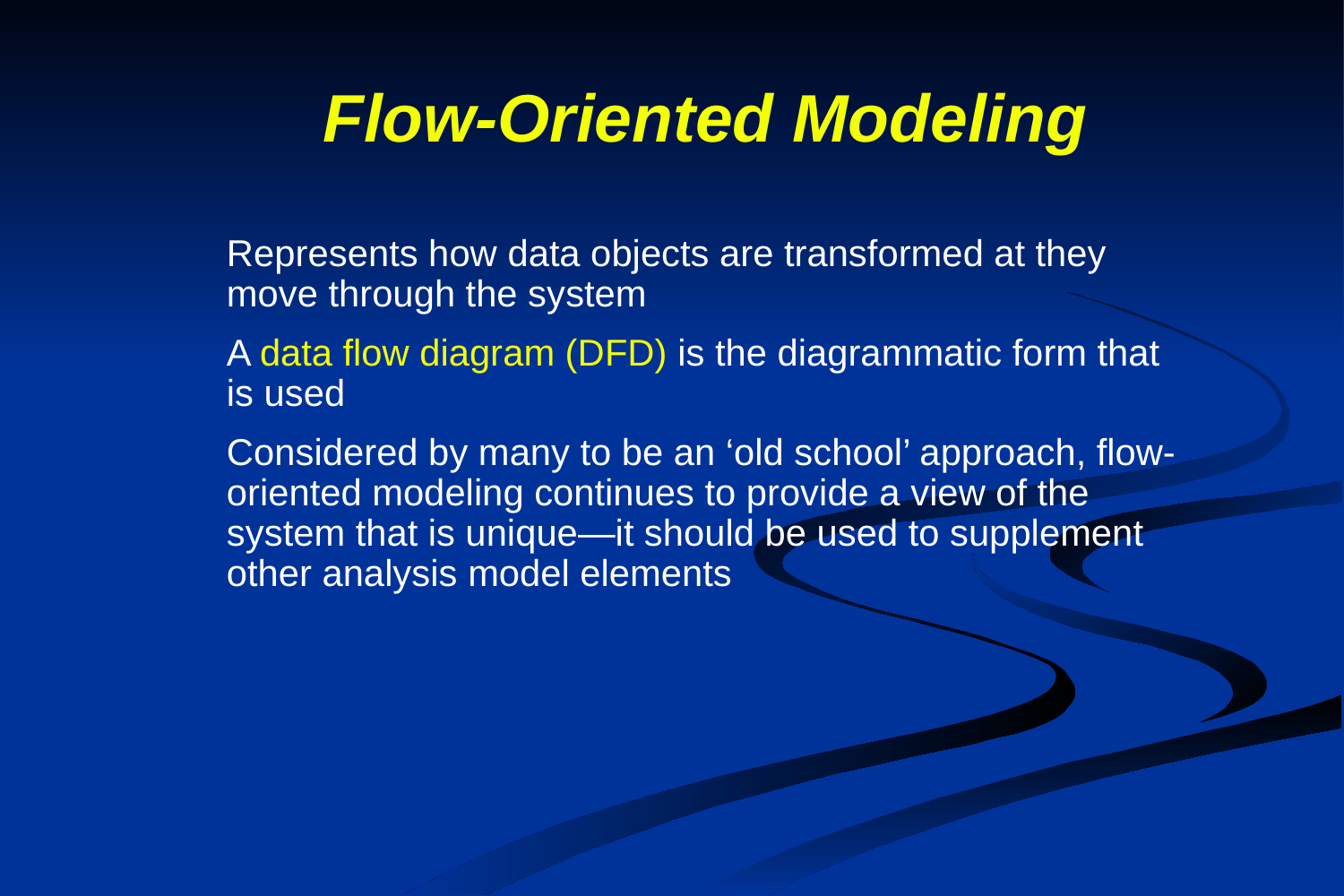

# Flow-Oriented Modeling
Represents how data objects are transformed at they move through the system
A data flow diagram (DFD) is the diagrammatic form that is used
Considered by many to be an ‘old school’ approach, flow-oriented modeling continues to provide a view of the system that is unique—it should be used to supplement other analysis model elements